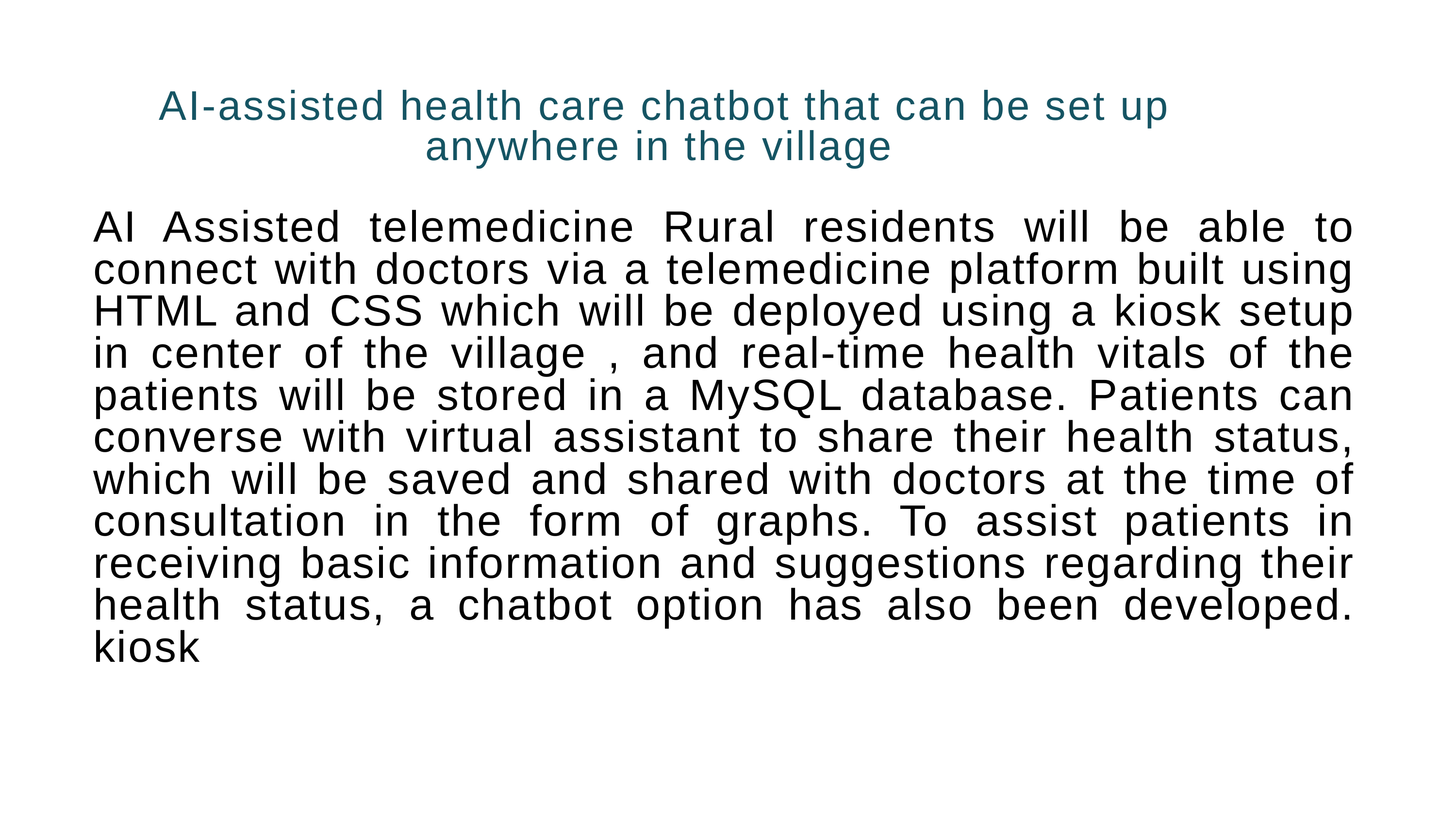

AI-assisted health care chatbot that can be set up anywhere in the village
AI Assisted telemedicine Rural residents will be able to connect with doctors via a telemedicine platform built using HTML and CSS which will be deployed using a kiosk setup in center of the village , and real-time health vitals of the patients will be stored in a MySQL database. Patients can converse with virtual assistant to share their health status, which will be saved and shared with doctors at the time of consultation in the form of graphs. To assist patients in receiving basic information and suggestions regarding their health status, a chatbot option has also been developed. kiosk